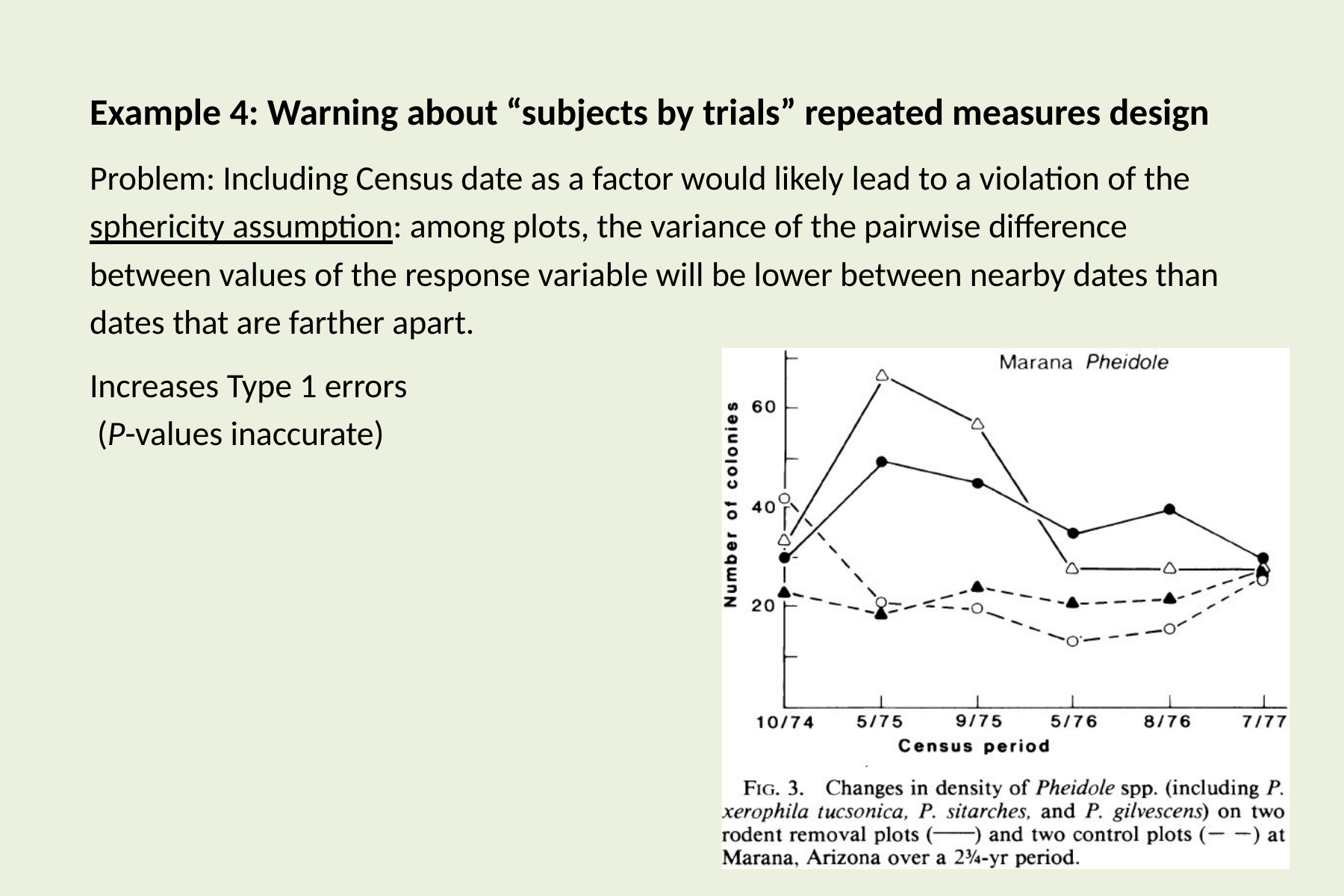

# Example 4: Warning about “subjects by trials” repeated measures design
Problem: Including Census date as a factor would likely lead to a violation of the  sphericity assumption: among plots, the variance of the pairwise difference  between values of the response variable will be lower between nearby dates than  dates that are farther apart.
Increases Type 1 errors  (P-values inaccurate)